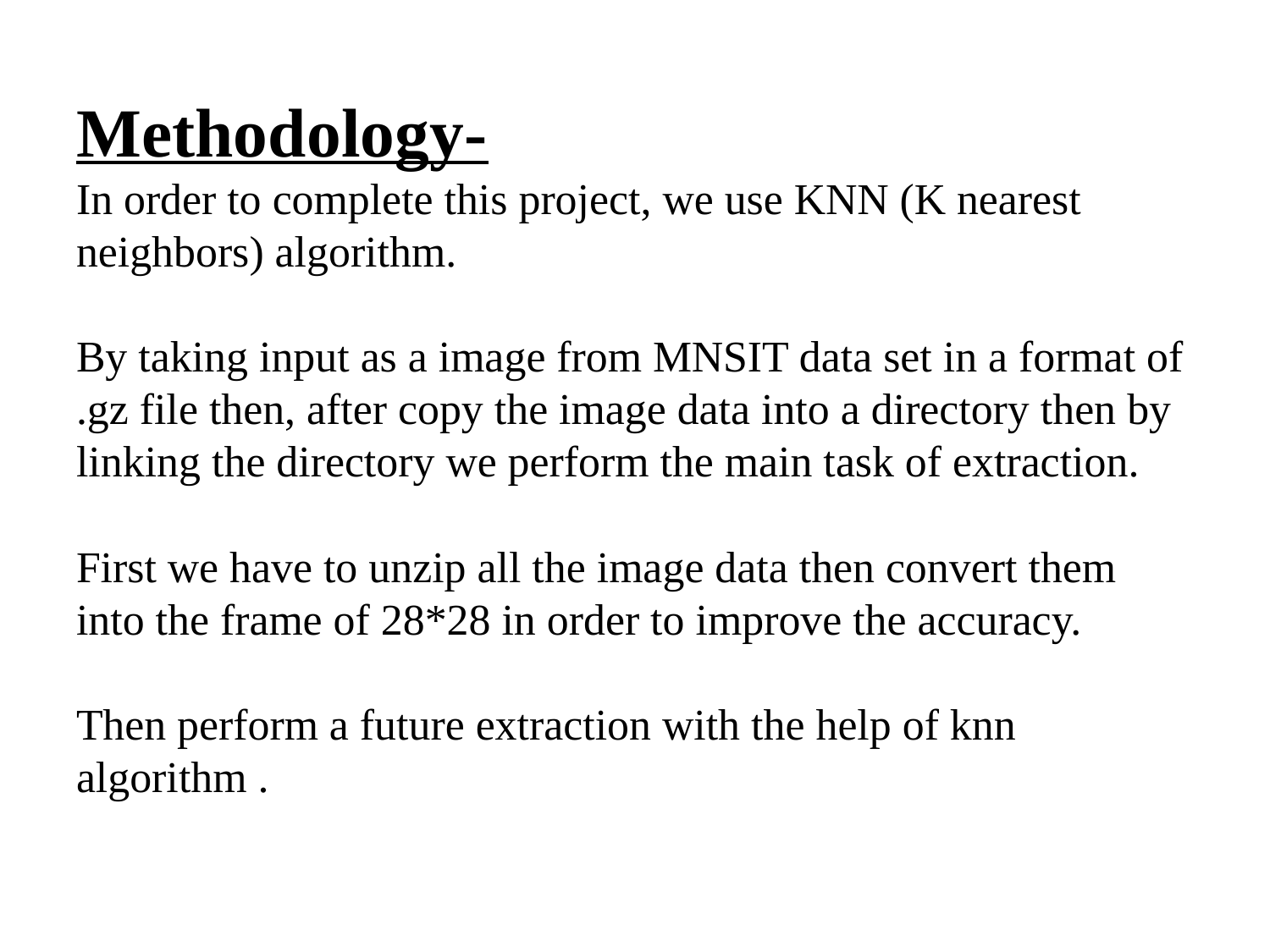

# Methodology- In order to complete this project, we use KNN (K nearest neighbors) algorithm. By taking input as a image from MNSIT data set in a format of .gz file then, after copy the image data into a directory then by linking the directory we perform the main task of extraction. First we have to unzip all the image data then convert them into the frame of 28*28 in order to improve the accuracy. Then perform a future extraction with the help of knn algorithm .